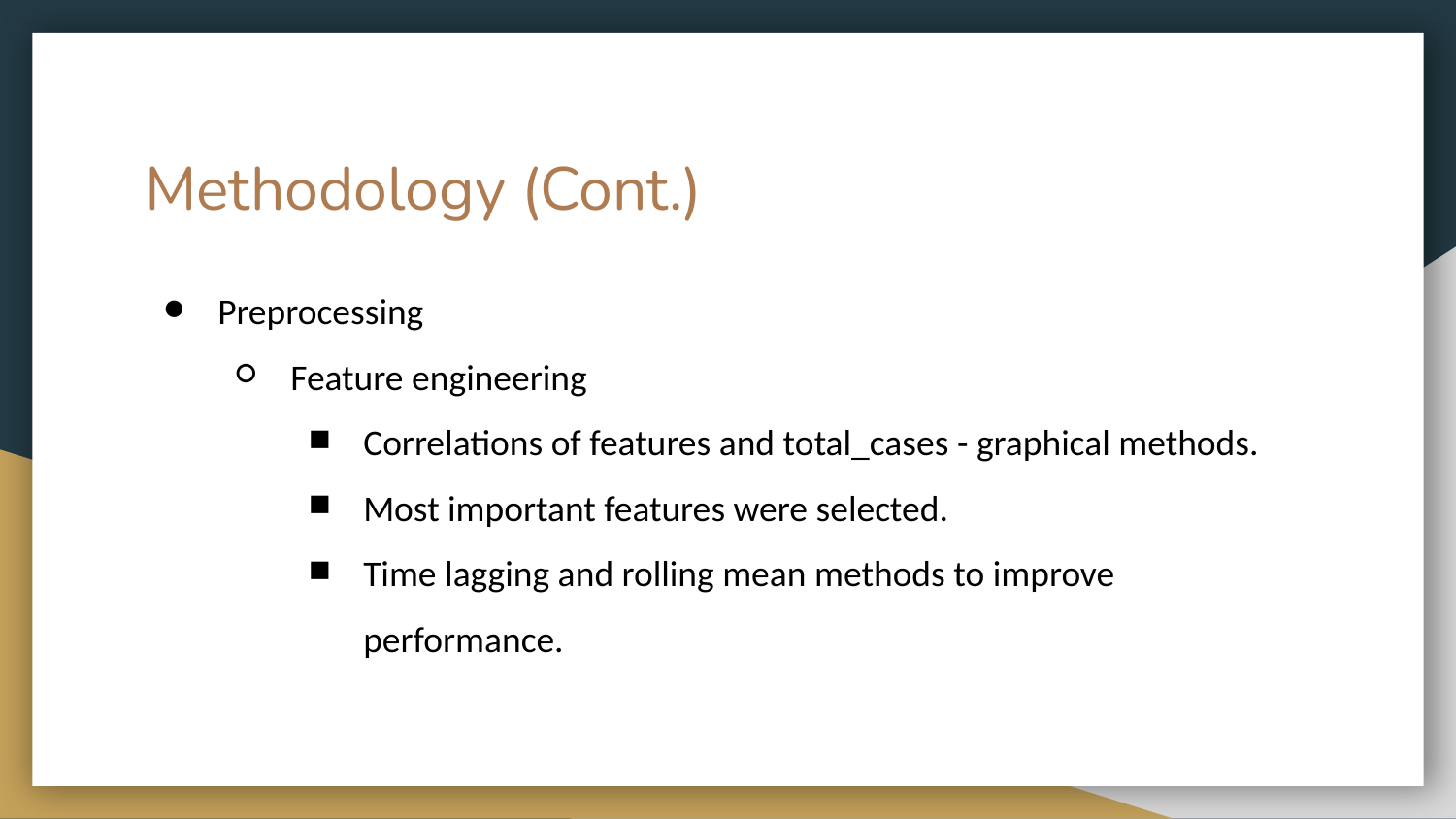

# Methodology (Cont.)
Preprocessing
Feature engineering
Correlations of features and total_cases - graphical methods.
Most important features were selected.
Time lagging and rolling mean methods to improve performance.